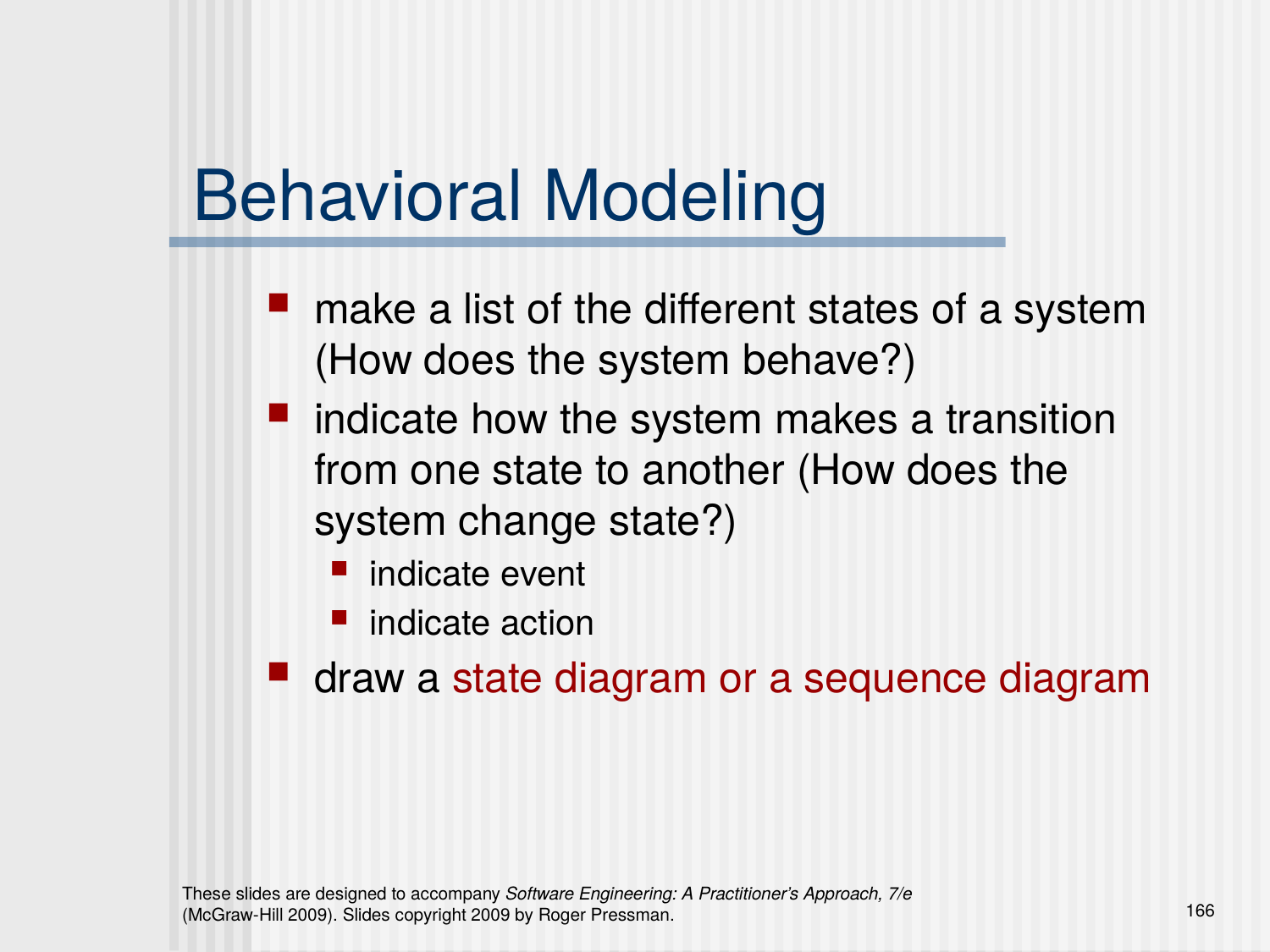

# Behavioral Modeling
make a list of the different states of a system (How does the system behave?)
indicate how the system makes a transition from one state to another (How does the system change state?)
indicate event
indicate action
draw a state diagram or a sequence diagram
These slides are designed to accompany Software Engineering: A Practitioner’s Approach, 7/e (McGraw-Hill 2009). Slides copyright 2009 by Roger Pressman.
166